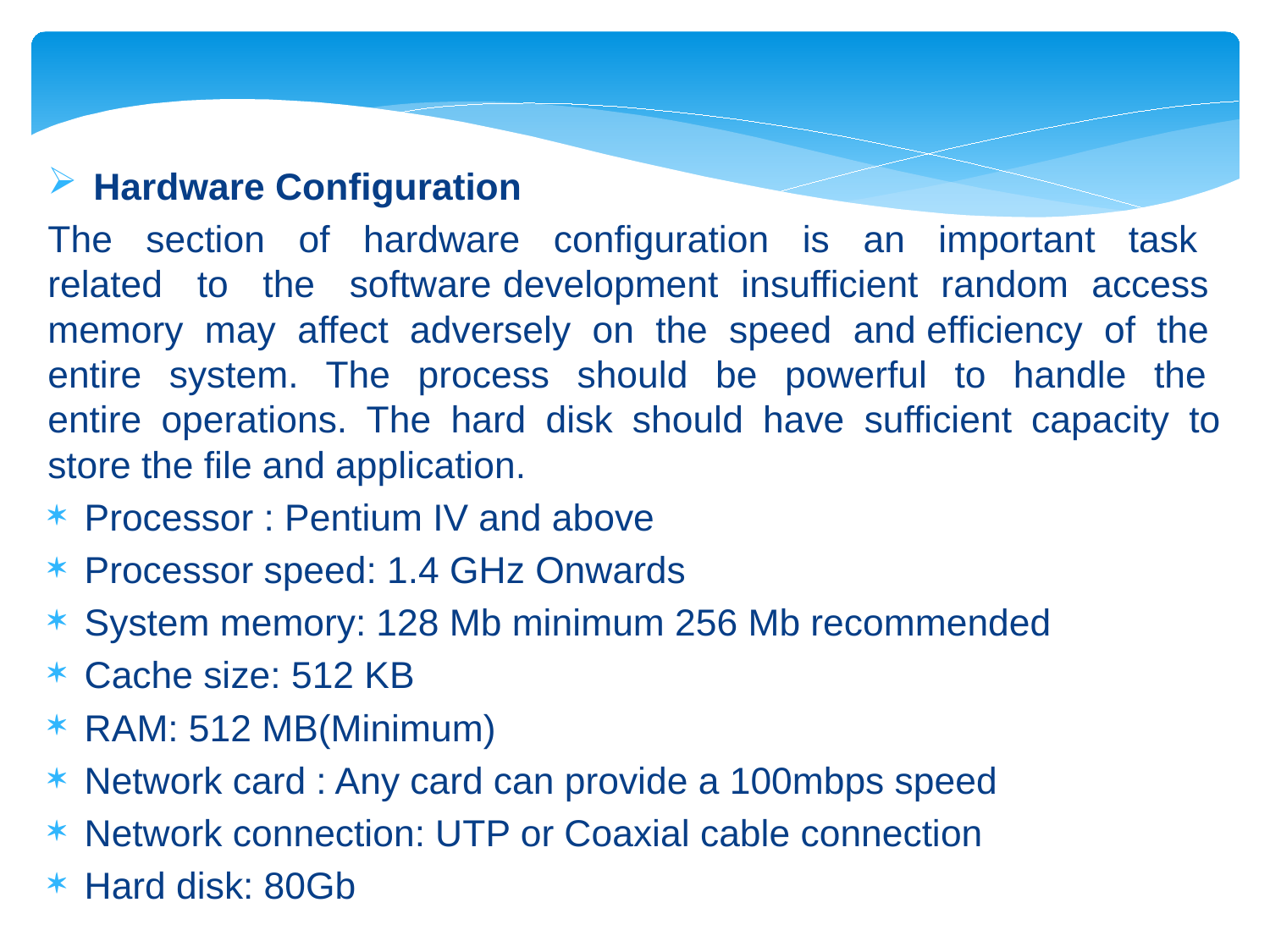

Hardware Configuration
The   section   of   hardware   configuration   is   an   important   task   related   to   the   software development  insufficient  random  access  memory  may  affect  adversely  on  the  speed  and efficiency  of  the  entire  system.  The  process  should  be  powerful  to  handle  the  entire operations. The hard disk should have sufficient capacity to store the file and application.
Processor : Pentium IV and above
Processor speed: 1.4 GHz Onwards
System memory: 128 Mb minimum 256 Mb recommended
Cache size: 512 KB
RAM: 512 MB(Minimum)
Network card : Any card can provide a 100mbps speed
Network connection: UTP or Coaxial cable connection
Hard disk: 80Gb